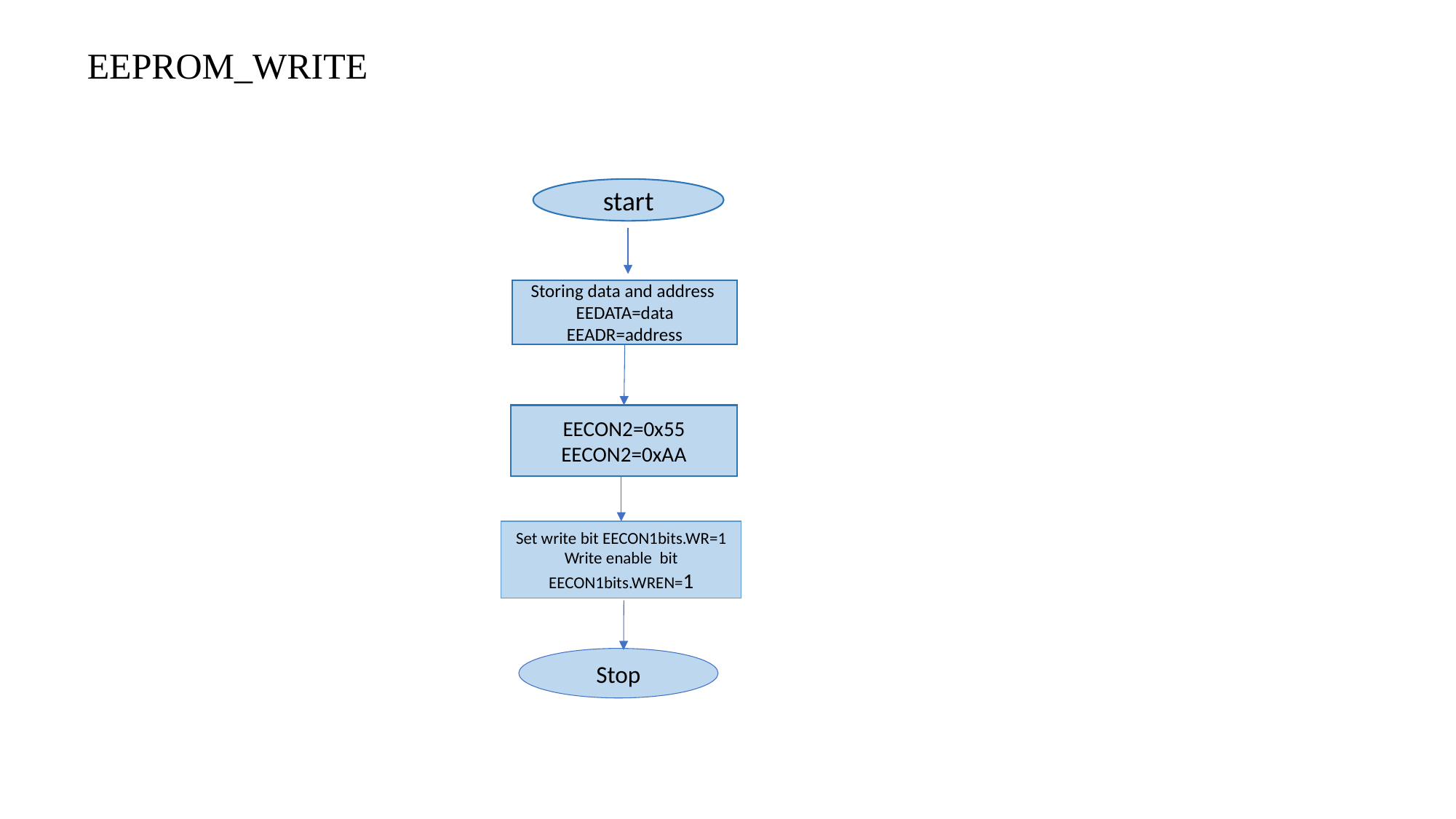

# EEPROM_WRITE
start
Storing data and address
EEDATA=data
EEADR=address
EECON2=0x55
EECON2=0xAA
Set write bit EECON1bits.WR=1
Write enable  bit EECON1bits.WREN=1
Stop